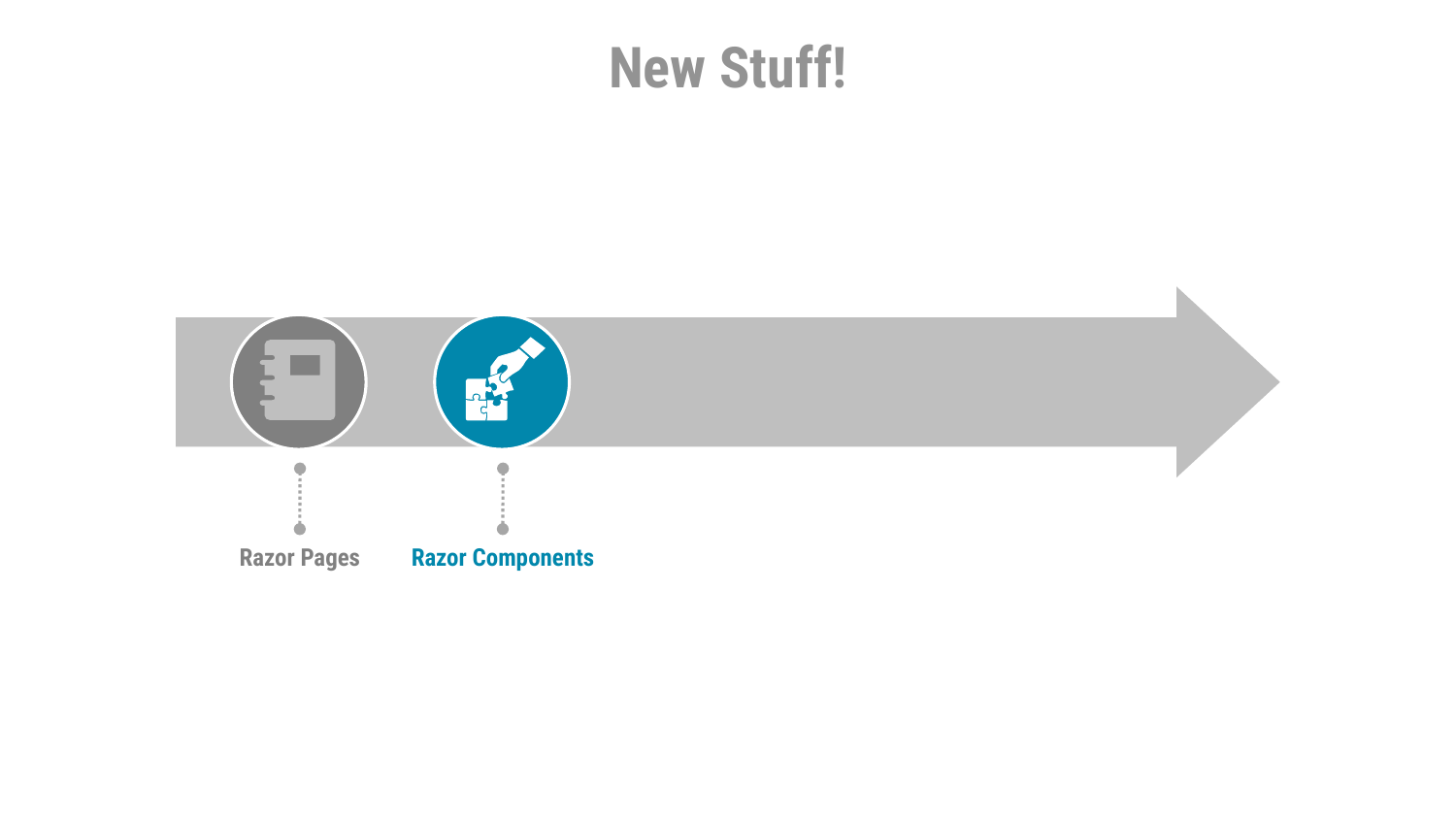

# New Stuff!

Razor Pages
Razor Components